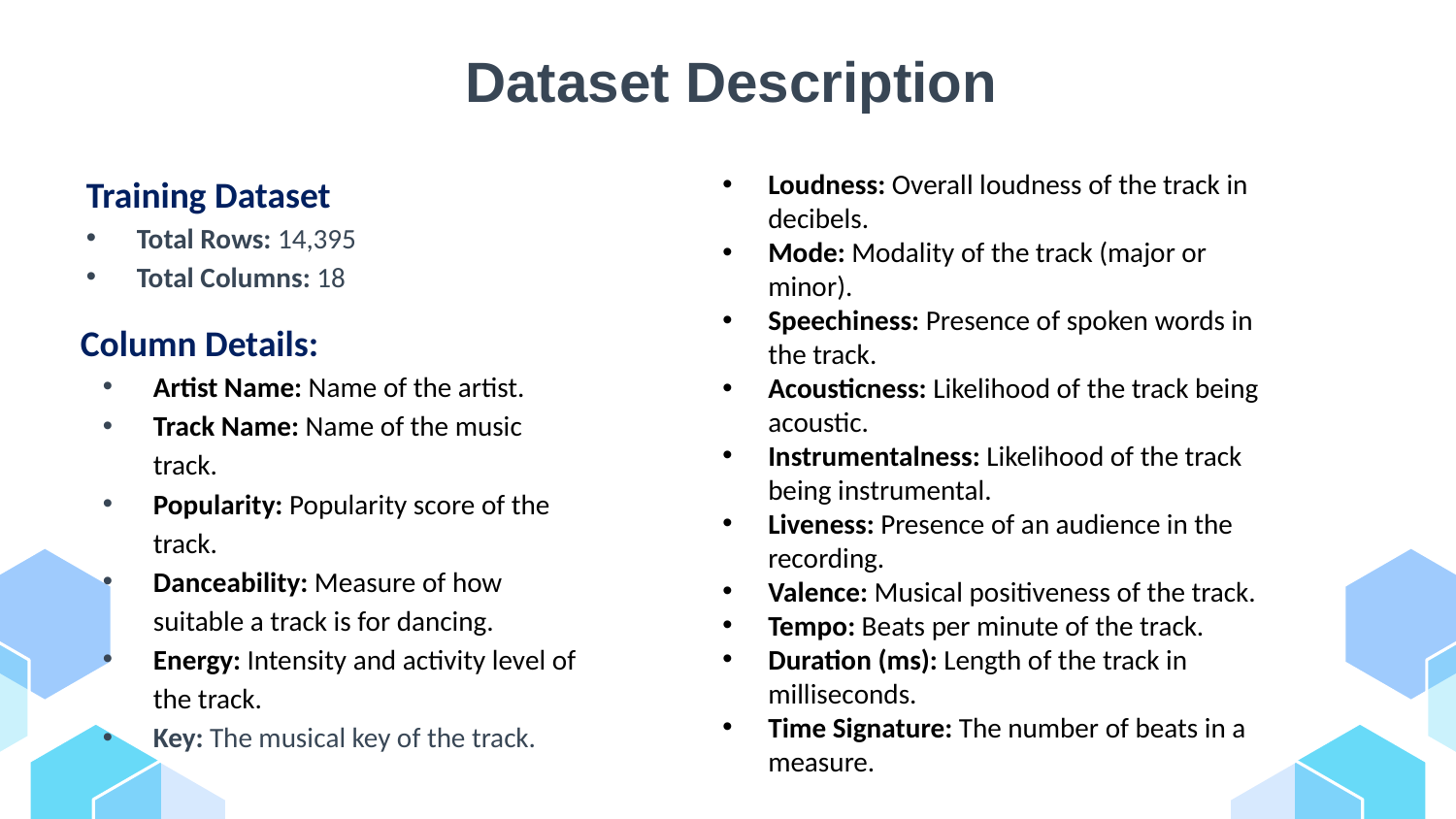

# Dataset Description
Training Dataset
Total Rows: 14,395
Total Columns: 18
Loudness: Overall loudness of the track in decibels.
Mode: Modality of the track (major or minor).
Speechiness: Presence of spoken words in the track.
Acousticness: Likelihood of the track being acoustic.
Instrumentalness: Likelihood of the track being instrumental.
Liveness: Presence of an audience in the recording.
Valence: Musical positiveness of the track.
Tempo: Beats per minute of the track.
Duration (ms): Length of the track in milliseconds.
Time Signature: The number of beats in a measure.
Column Details:
Artist Name: Name of the artist.
Track Name: Name of the music track.
Popularity: Popularity score of the track.
Danceability: Measure of how suitable a track is for dancing.
Energy: Intensity and activity level of the track.
Key: The musical key of the track.